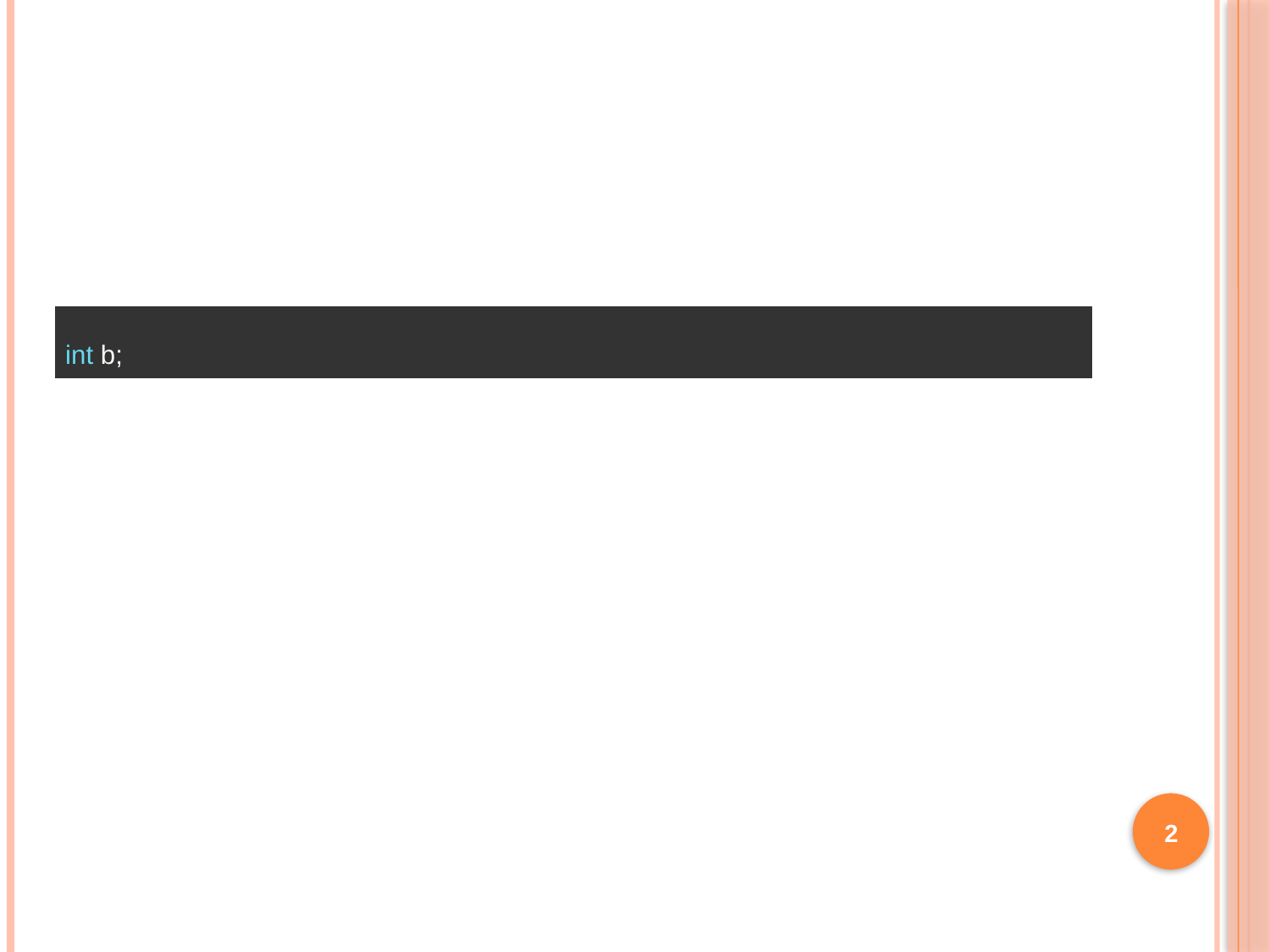

#
| int b; |
| --- |
2